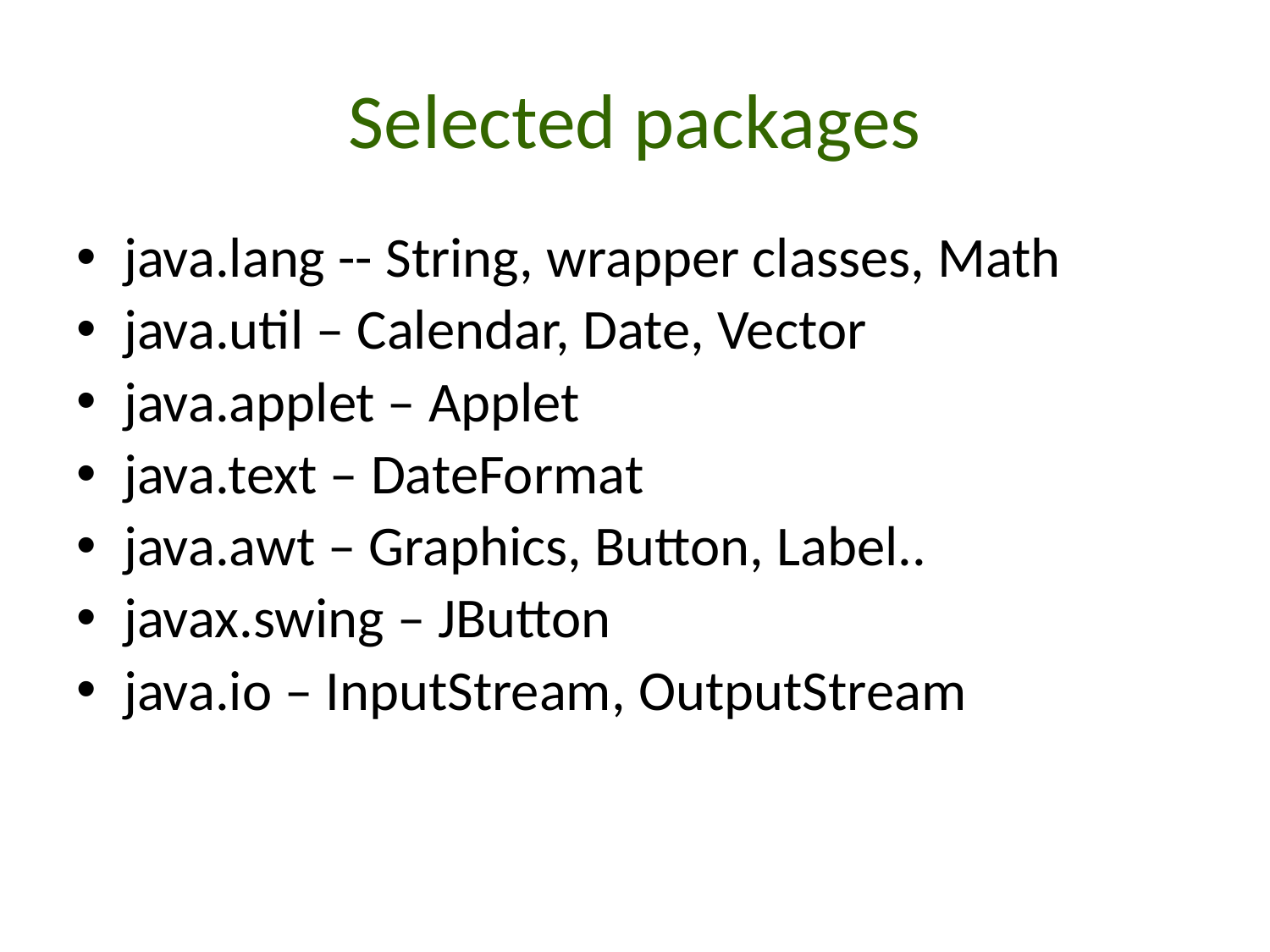

# Selected packages
java.lang -- String, wrapper classes, Math
java.util – Calendar, Date, Vector
java.applet – Applet
java.text – DateFormat
java.awt – Graphics, Button, Label..
javax.swing – JButton
java.io – InputStream, OutputStream